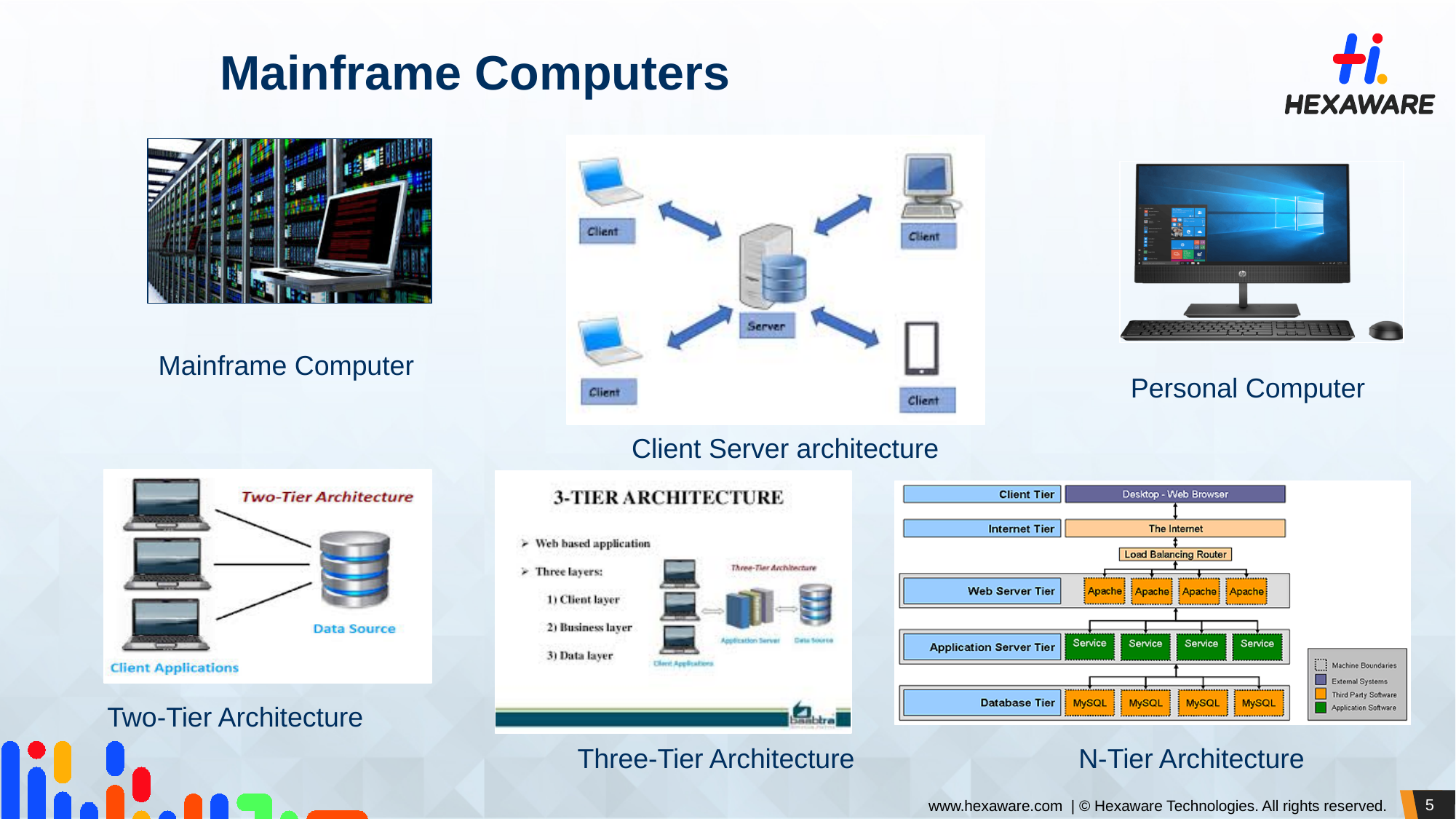

Mainframe Computers

Mainframe Computer
Personal Computer
Client Server architecture

Two-Tier Architecture
Three-Tier Architecture
N-Tier Architecture